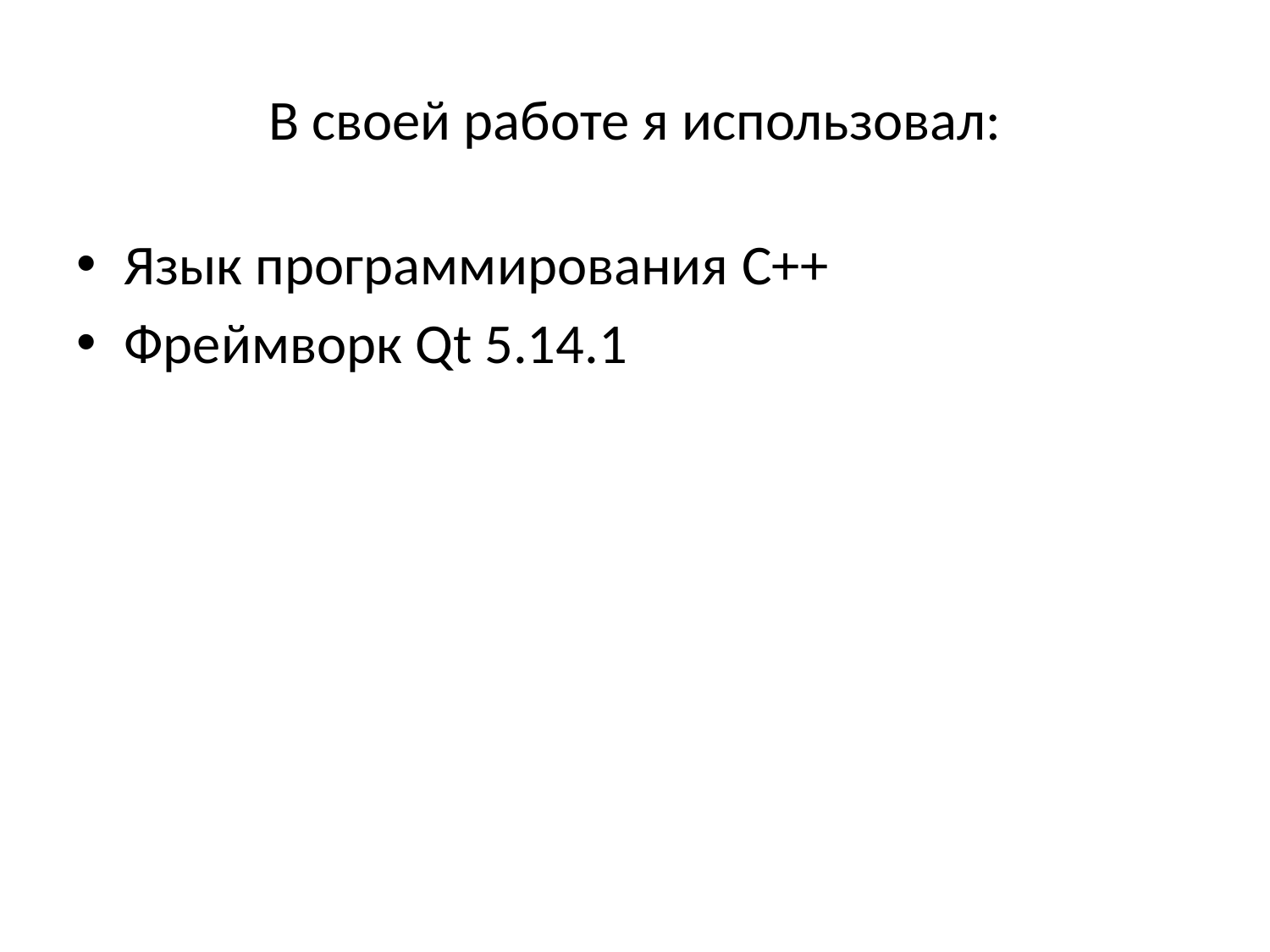

# В своей работе я использовал:
Язык программирования C++
Фреймворк Qt 5.14.1